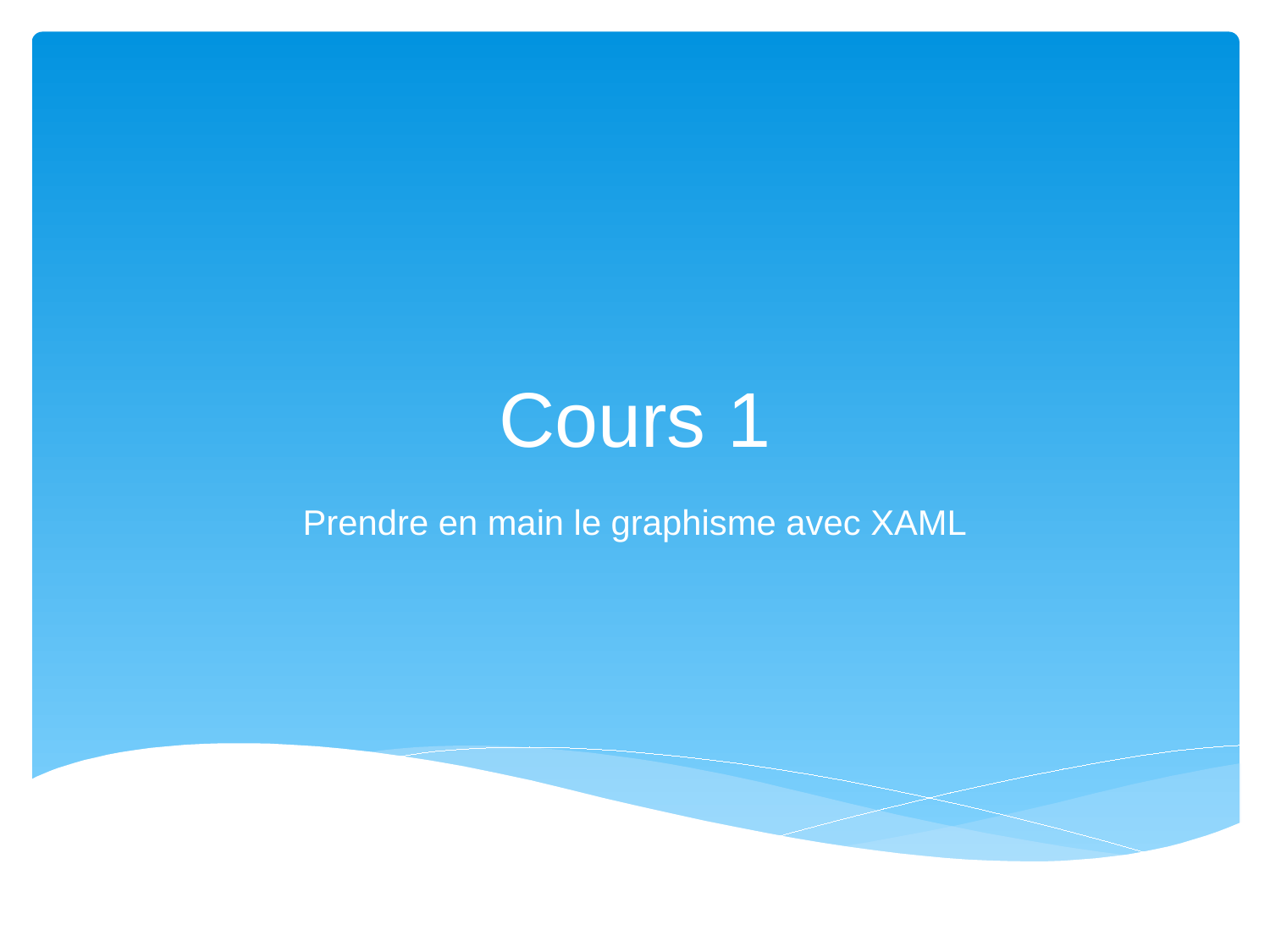

# Cours 1
Prendre en main le graphisme avec XAML